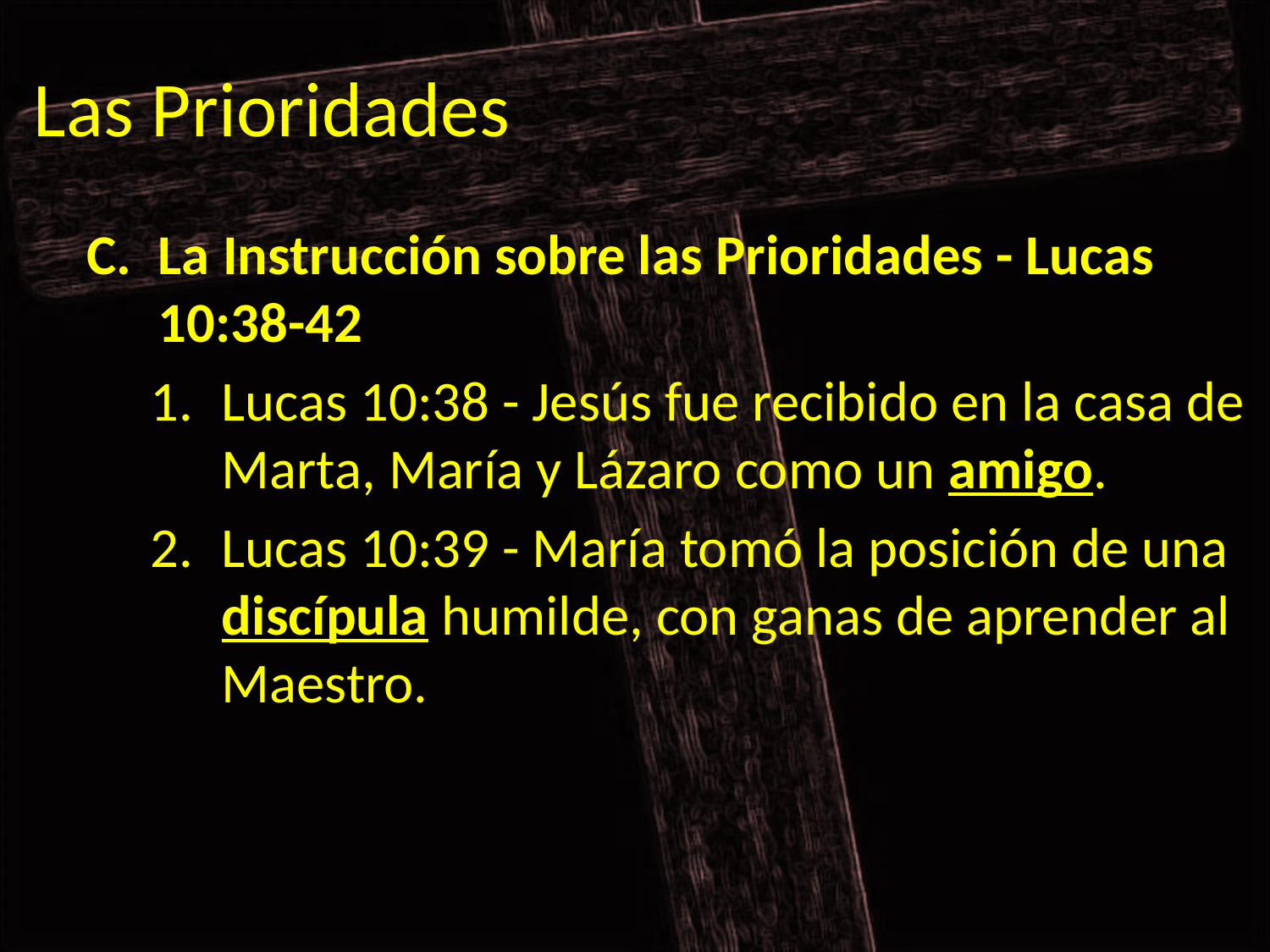

# Las Prioridades
La Instrucción sobre las Prioridades - Lucas 10:38-42
Lucas 10:38 - Jesús fue recibido en la casa de Marta, María y Lázaro como un amigo.
Lucas 10:39 - María tomó la posición de una discípula humilde, con ganas de aprender al Maestro.